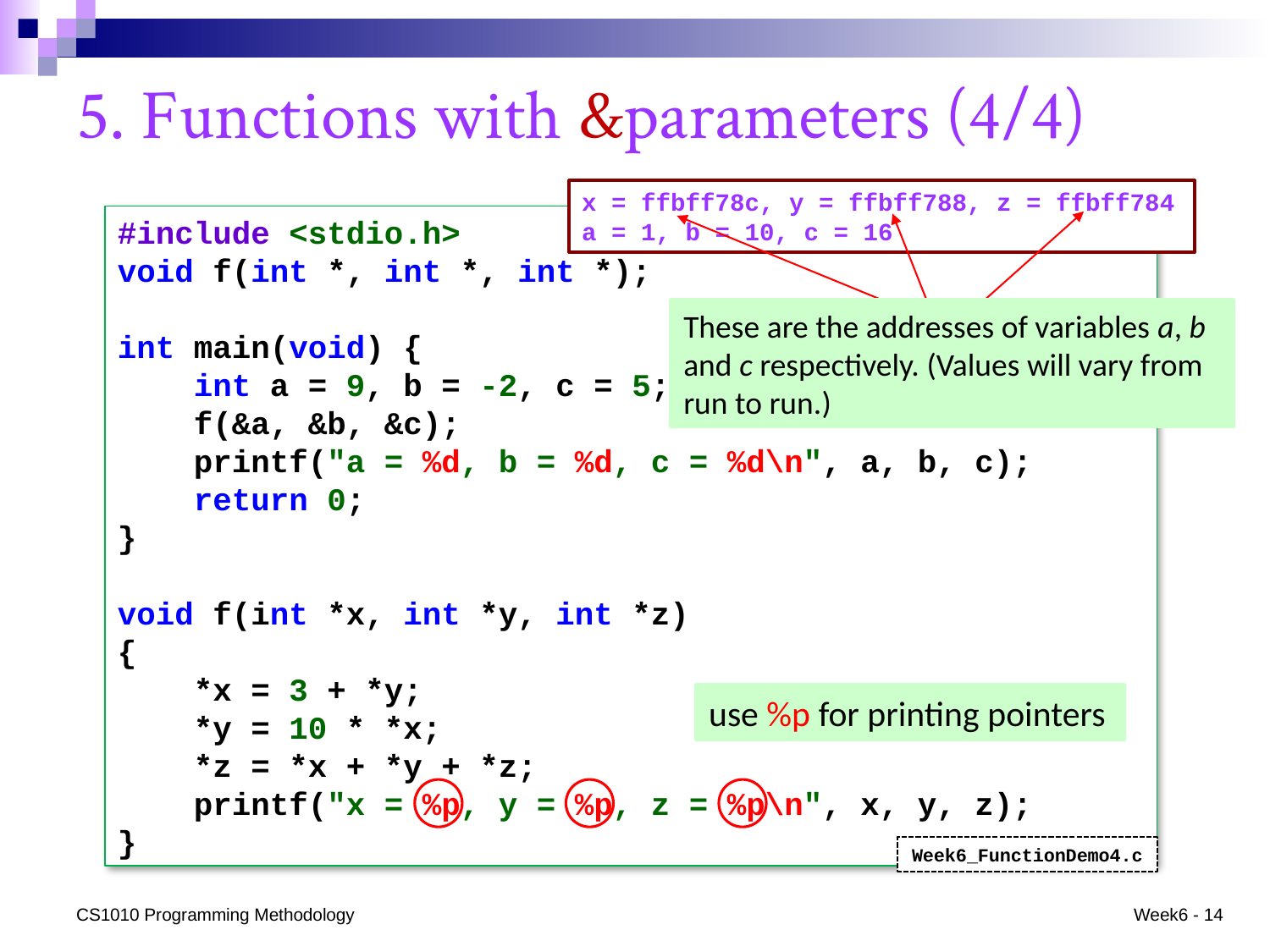

# 5. Functions with &parameters (4/4)
x = ffbff78c, y = ffbff788, z = ffbff784
a = 1, b = 10, c = 16
#include <stdio.h>
void f(int *, int *, int *);

int main(void) {
    int a = 9, b = -2, c = 5;
    f(&a, &b, &c);
    printf("a = %d, b = %d, c = %d\n", a, b, c);
    return 0;
}

void f(int *x, int *y, int *z)
{
    *x = 3 + *y;
    *y = 10 * *x;
    *z = *x + *y + *z;
    printf("x = %p, y = %p, z = %p\n", x, y, z);
}
Week6_FunctionDemo4.c
These are the addresses of variables a, b and c respectively. (Values will vary from run to run.)
use %p for printing pointers

CS1010 Programming Methodology
Week6 - 14